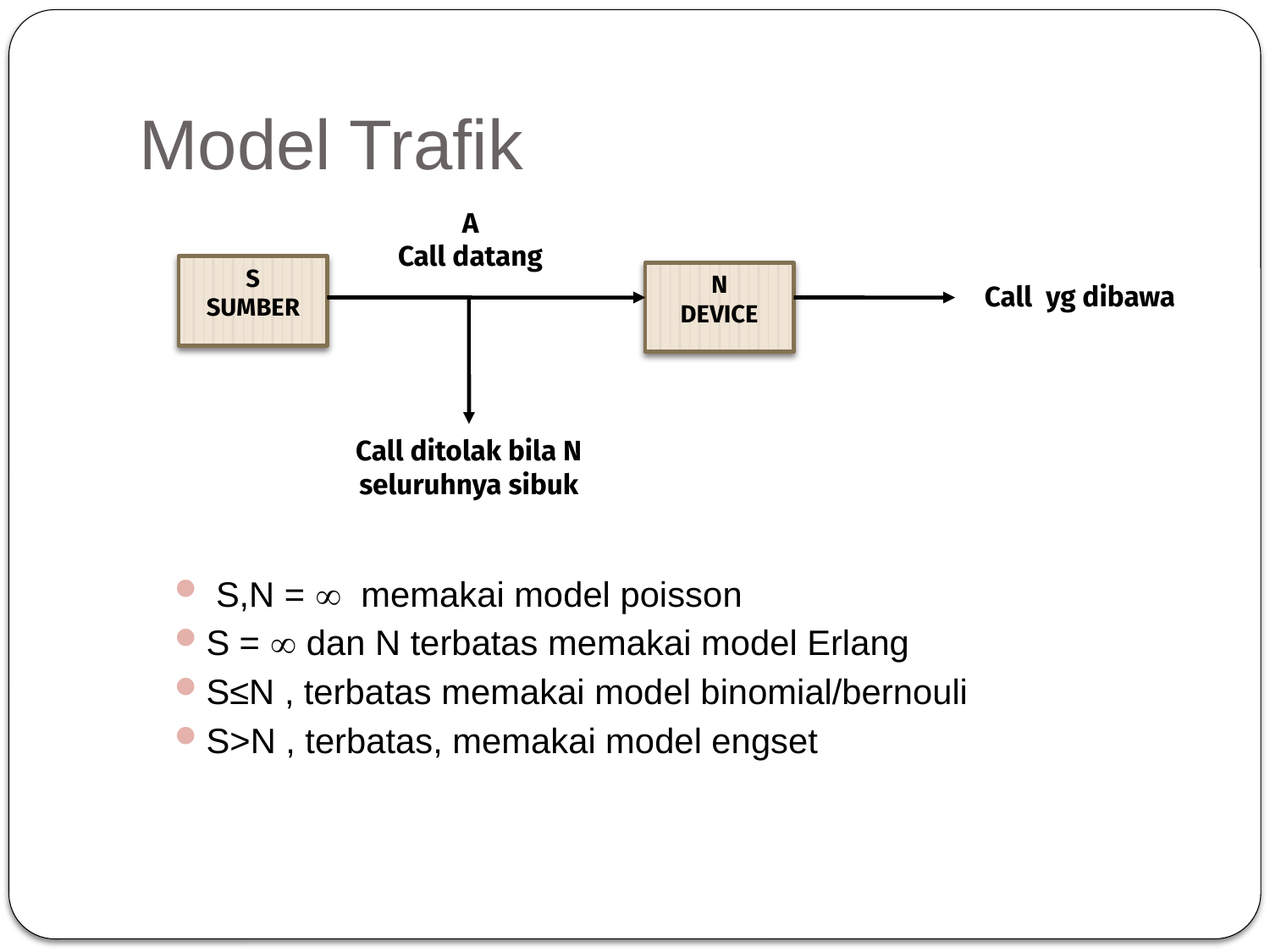

28
# Model Trafik
A
Call datang
S
SUMBER
N
DEVICE
Call  yg dibawa

Call ditolak bila N seluruhnya sibuk
 S,N = ∞  memakai model poisson
S = ∞ dan N terbatas memakai model Erlang
S≤N , terbatas memakai model binomial/bernouli
S>N , terbatas, memakai model engset